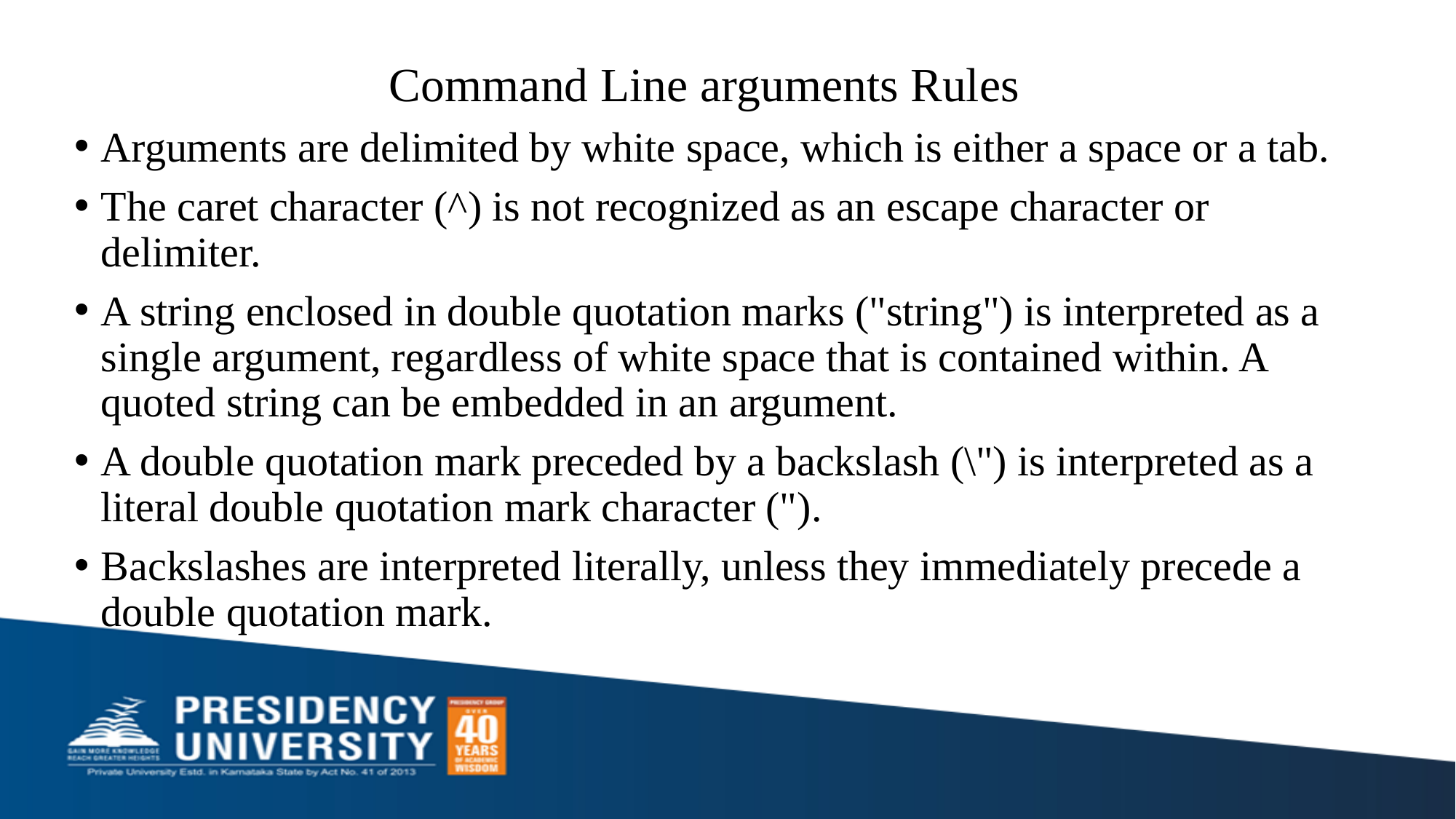

Command Line arguments Rules
Arguments are delimited by white space, which is either a space or a tab.
The caret character (^) is not recognized as an escape character or delimiter.
A string enclosed in double quotation marks ("string") is interpreted as a single argument, regardless of white space that is contained within. A quoted string can be embedded in an argument.
A double quotation mark preceded by a backslash (\") is interpreted as a literal double quotation mark character (").
Backslashes are interpreted literally, unless they immediately precede a double quotation mark.